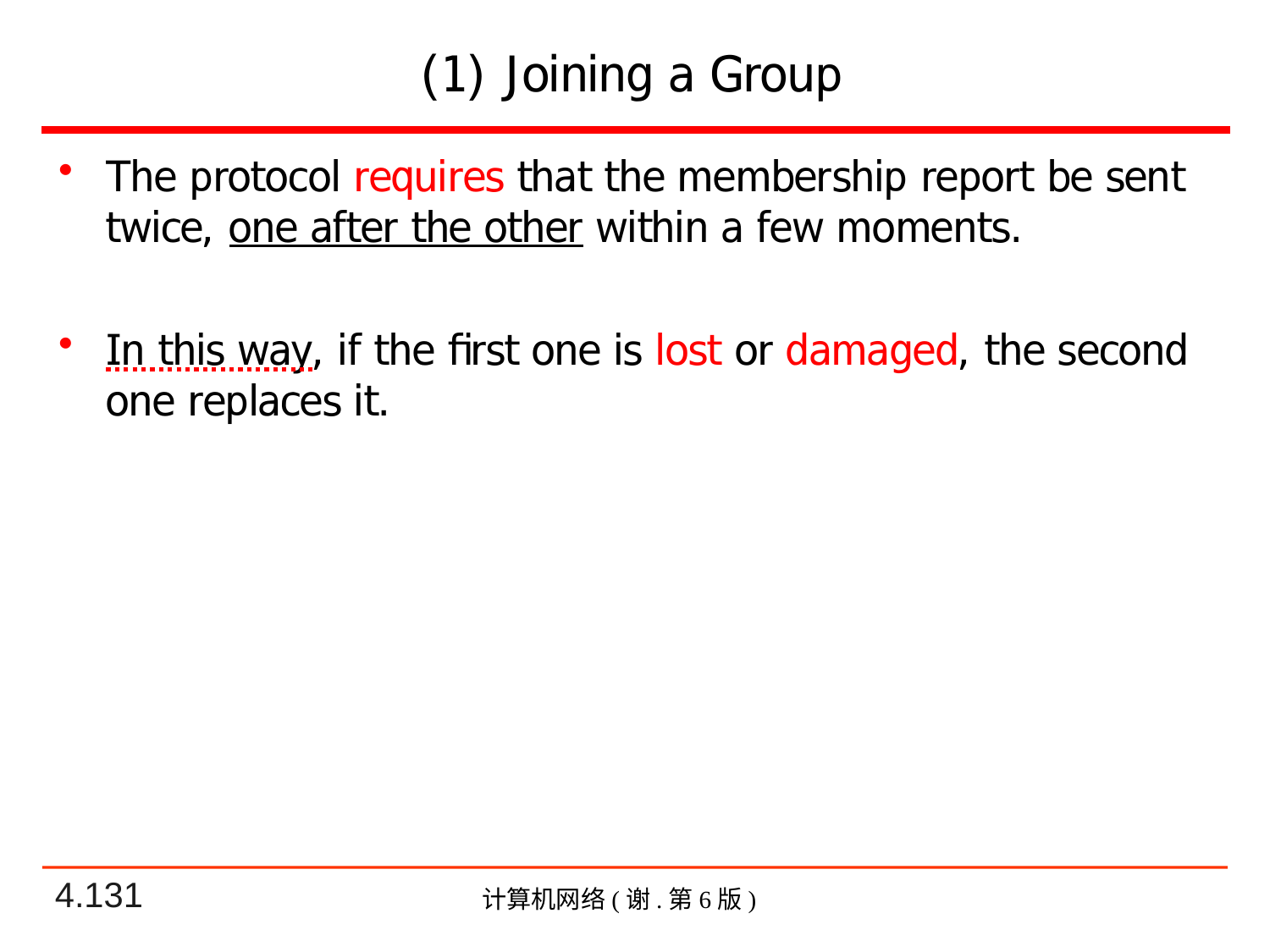

# (1) Joining a Group
The protocol requires that the membership report be sent twice, one after the other within a few moments.

In this way, if the first one is lost or damaged, the second one replaces it.